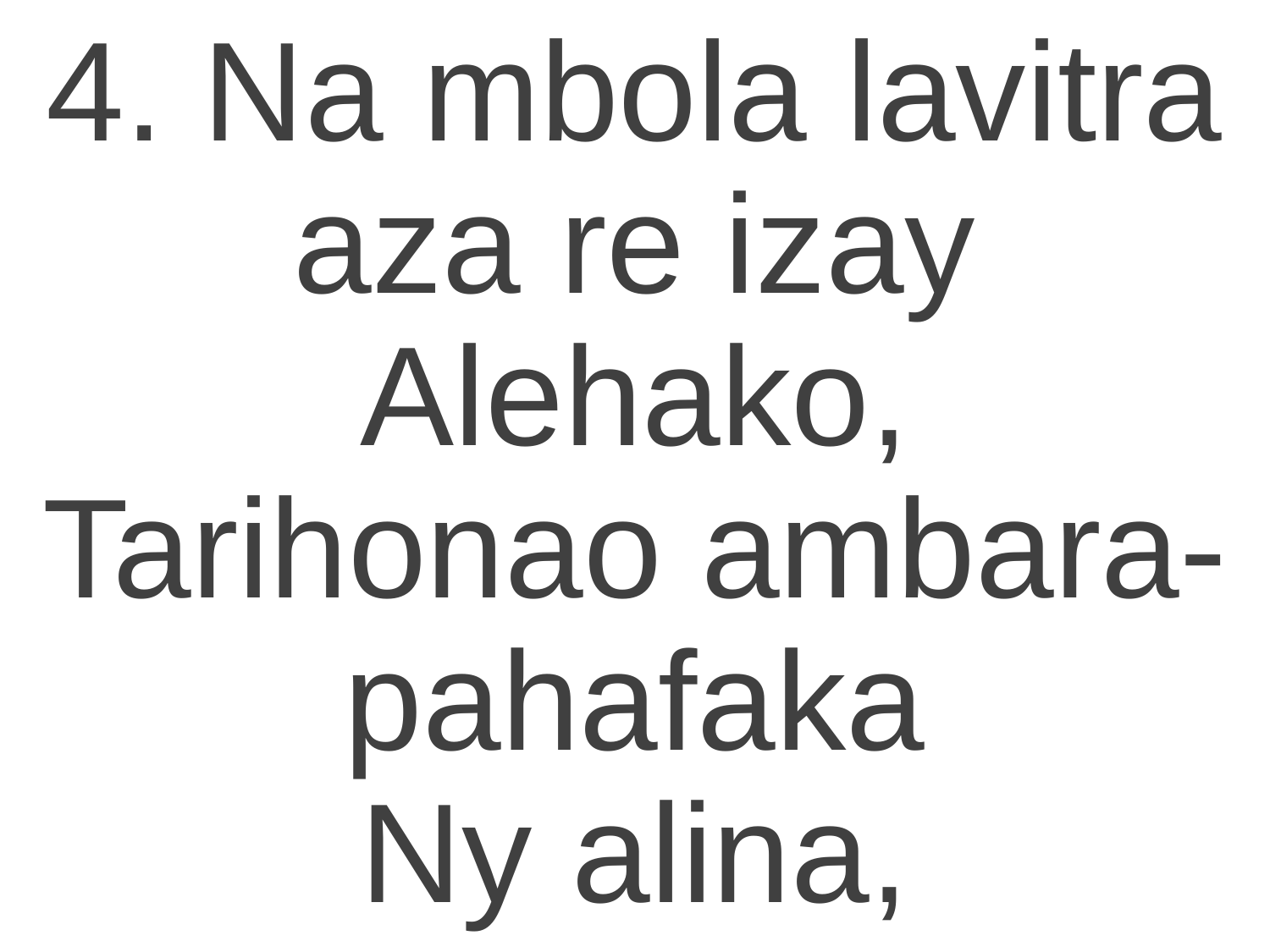

4. Na mbola lavitra aza re izay
Alehako,
Tarihonao ambara-pahafaka
Ny alina,